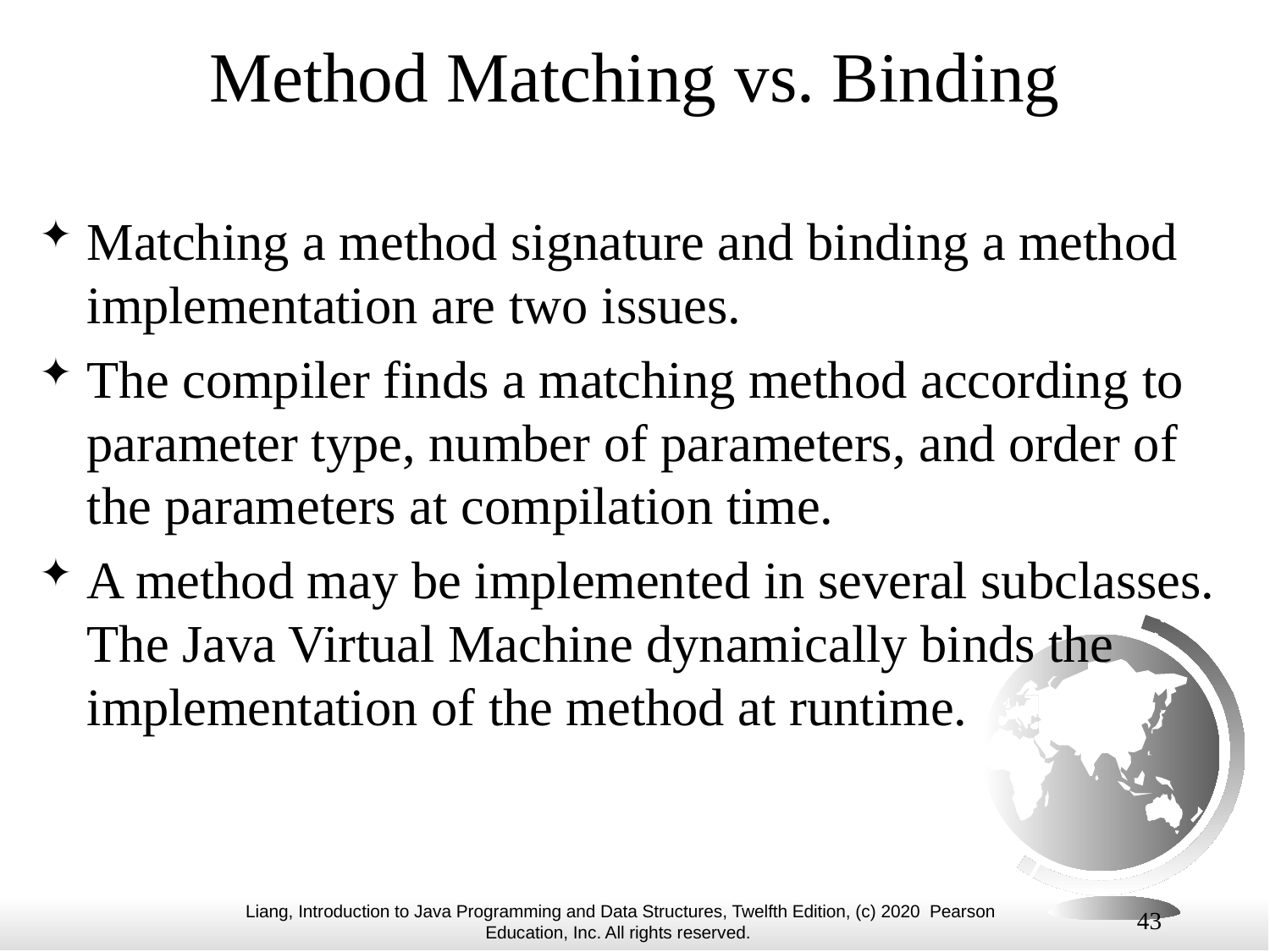

# Method Matching vs. Binding
Matching a method signature and binding a method implementation are two issues.
The compiler finds a matching method according to parameter type, number of parameters, and order of the parameters at compilation time.
A method may be implemented in several subclasses. The Java Virtual Machine dynamically binds the implementation of the method at runtime.
43